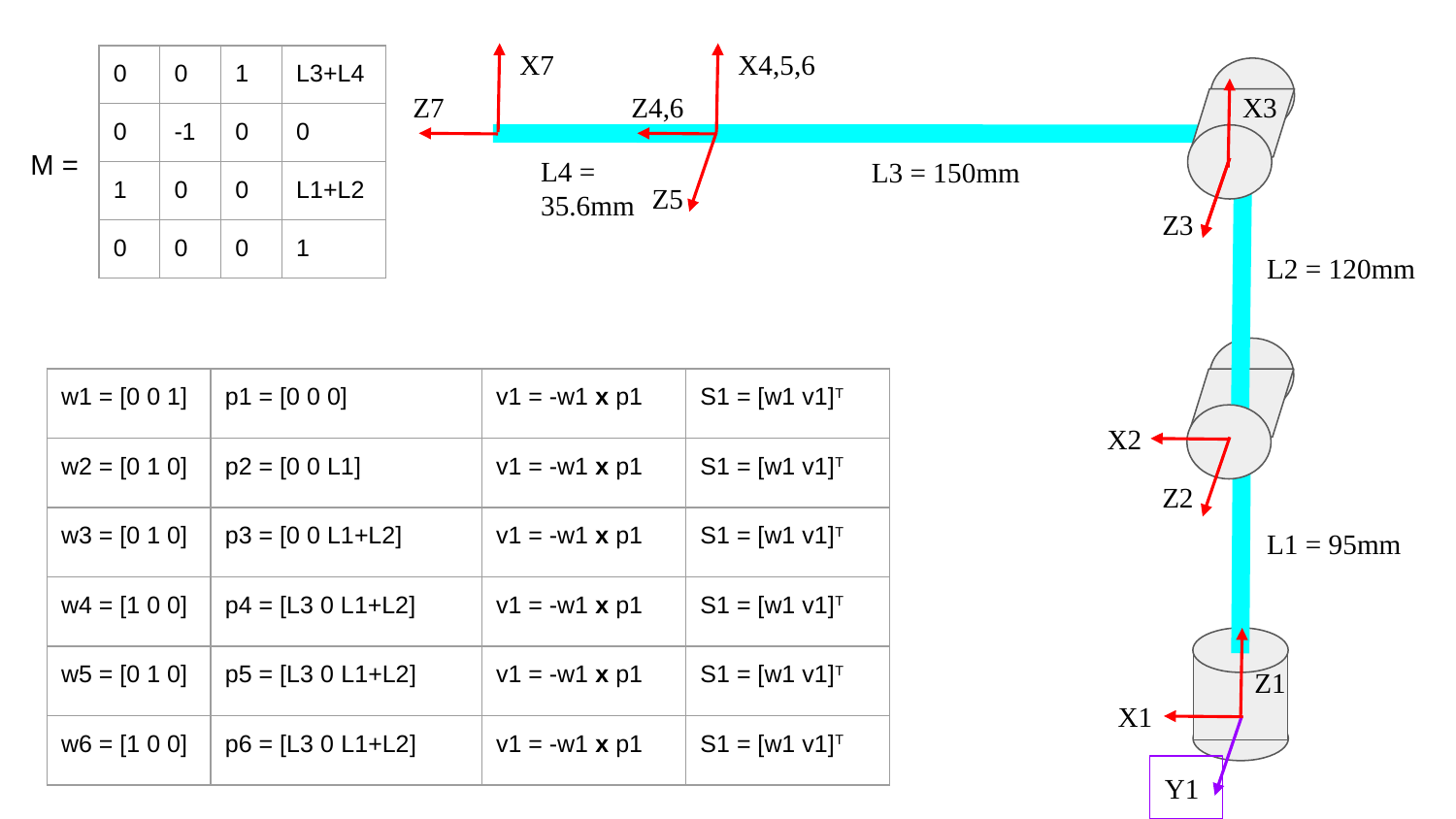

X7
X4,5,6
| 0 | 0 | 1 | L3+L4 |
| --- | --- | --- | --- |
| 0 | -1 | 0 | 0 |
| 1 | 0 | 0 | L1+L2 |
| 0 | 0 | 0 | 1 |

Z7
Z4,6
X3

M =
L4 = 35.6mm
L3 = 150mm
Z5
Z3
L2 = 120mm

| w1 = [0 0 1] | p1 = [0 0 0] | v1 = -w1 x p1 | S1 = [w1 v1]T |
| --- | --- | --- | --- |
| w2 = [0 1 0] | p2 = [0 0 L1] | v1 = -w1 x p1 | S1 = [w1 v1]T |
| w3 = [0 1 0] | p3 = [0 0 L1+L2] | v1 = -w1 x p1 | S1 = [w1 v1]T |
| w4 = [1 0 0] | p4 = [L3 0 L1+L2] | v1 = -w1 x p1 | S1 = [w1 v1]T |
| w5 = [0 1 0] | p5 = [L3 0 L1+L2] | v1 = -w1 x p1 | S1 = [w1 v1]T |
| w6 = [1 0 0] | p6 = [L3 0 L1+L2] | v1 = -w1 x p1 | S1 = [w1 v1]T |

X2
Z2
L1 = 95mm

Z1
X1

Y1